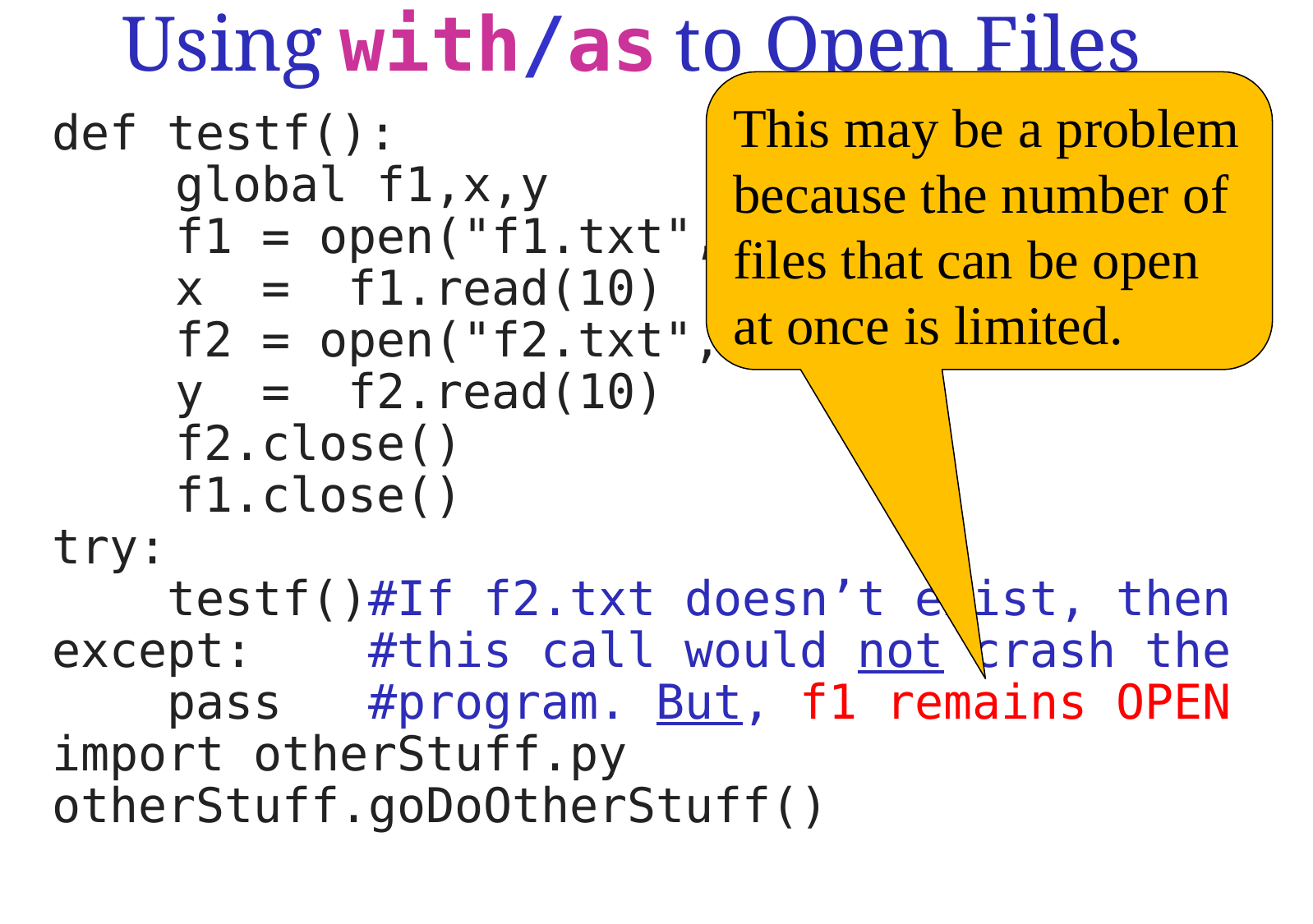

Using with/as to Open Files
This may be a problem because the number of files that can be open at once is limited.
def testf():
	global f1,x,y
	f1 = open("f1.txt", "r")
	x  =  f1.read(10)
	f2 = open("f2.txt", "r")
	y  =  f2.read(10)
	f2.close()
	f1.close()
try:
    testf()#If f2.txt doesn’t exist, then
except:    #this call would not crash the
    pass   #program. But, f1 remains OPEN
import otherStuff.py
otherStuff.goDoOtherStuff()